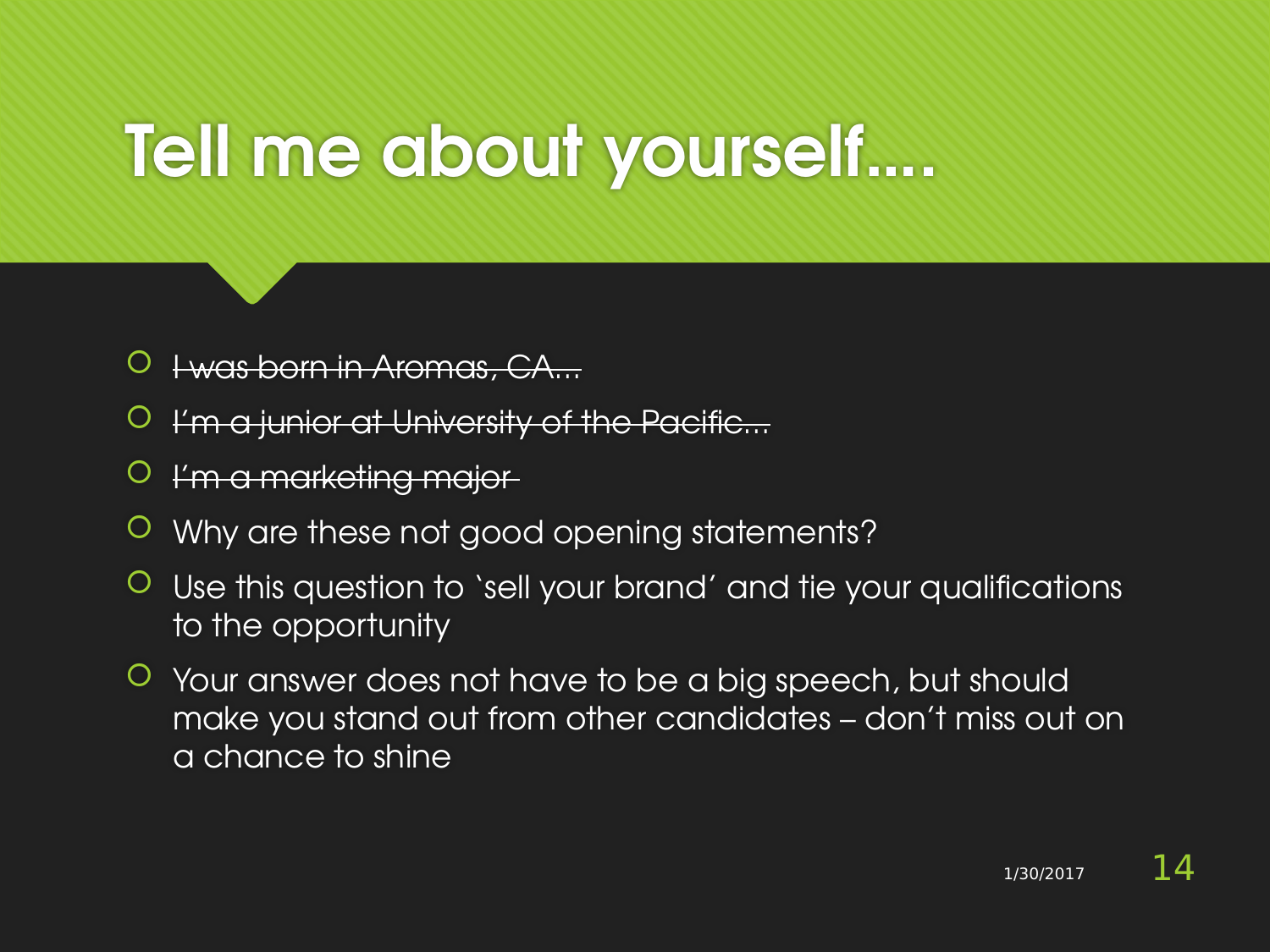

# Tell me about yourself….
I was born in Aromas, CA…
I’m a junior at University of the Pacific…
I’m a marketing major
Why are these not good opening statements?
Use this question to ‘sell your brand’ and tie your qualifications to the opportunity
Your answer does not have to be a big speech, but should make you stand out from other candidates – don’t miss out on a chance to shine
14
1/30/2017